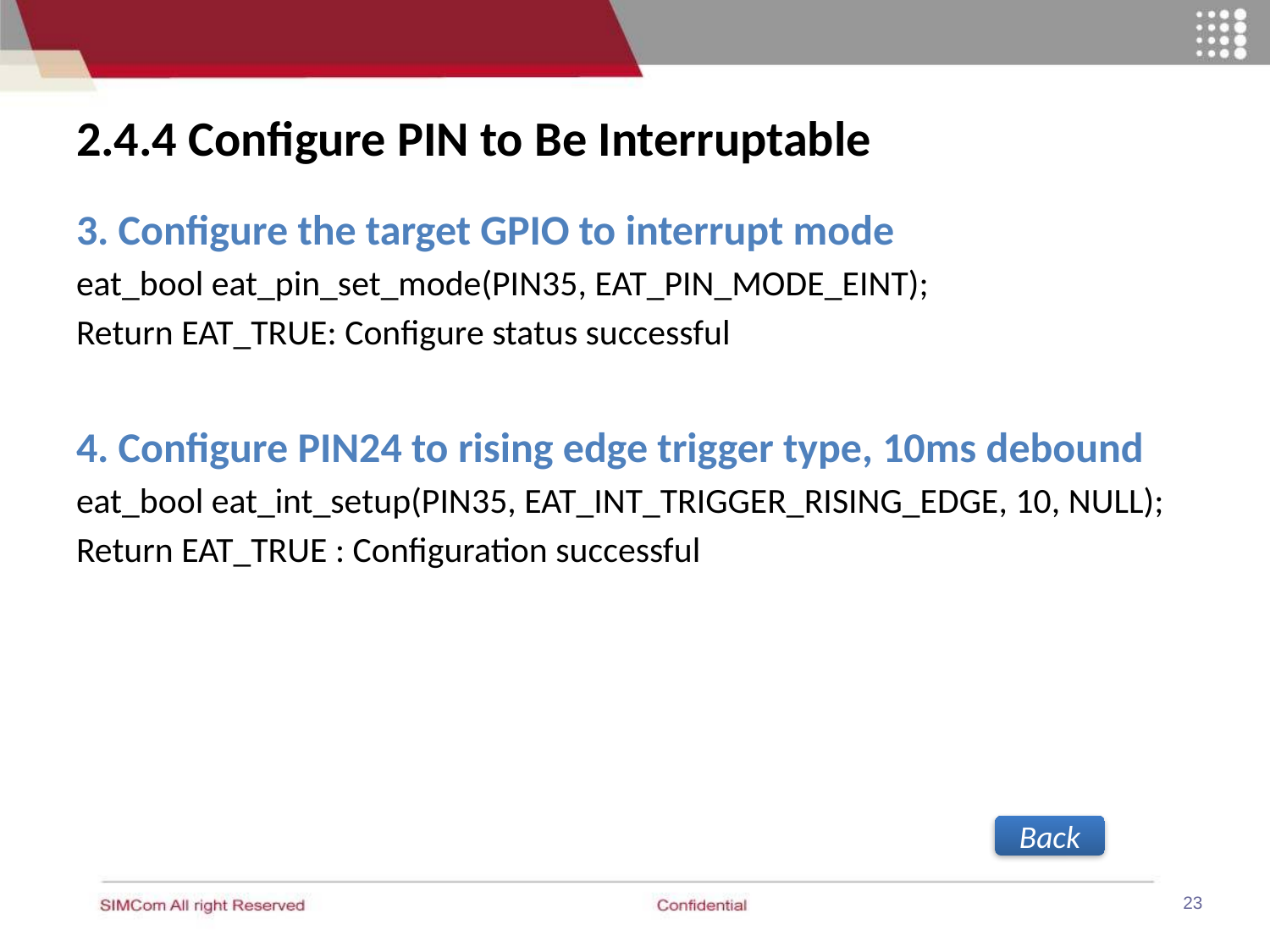

# 2.4.4 Configure PIN to Be Interruptable
3. Configure the target GPIO to interrupt mode
eat_bool eat_pin_set_mode(PIN35, EAT_PIN_MODE_EINT);
Return EAT_TRUE: Configure status successful

4. Configure PIN24 to rising edge trigger type, 10ms debound
eat_bool eat_int_setup(PIN35, EAT_INT_TRIGGER_RISING_EDGE, 10, NULL);
Return EAT_TRUE : Configuration successful

Back